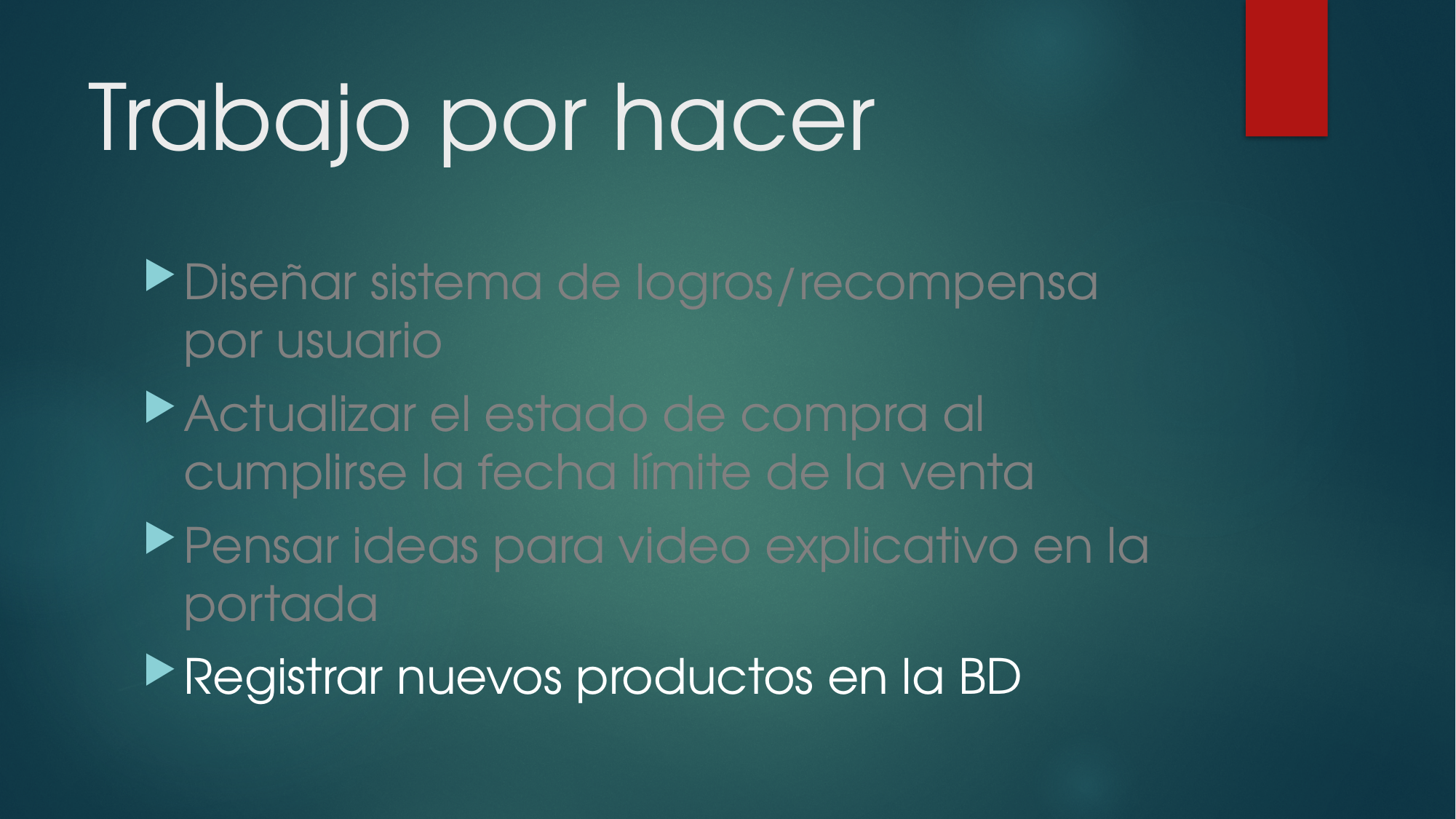

# Trabajo por hacer
Diseñar sistema de logros/recompensa por usuario
Actualizar el estado de compra al cumplirse la fecha límite de la venta
Pensar ideas para video explicativo en la portada
Registrar nuevos productos en la BD